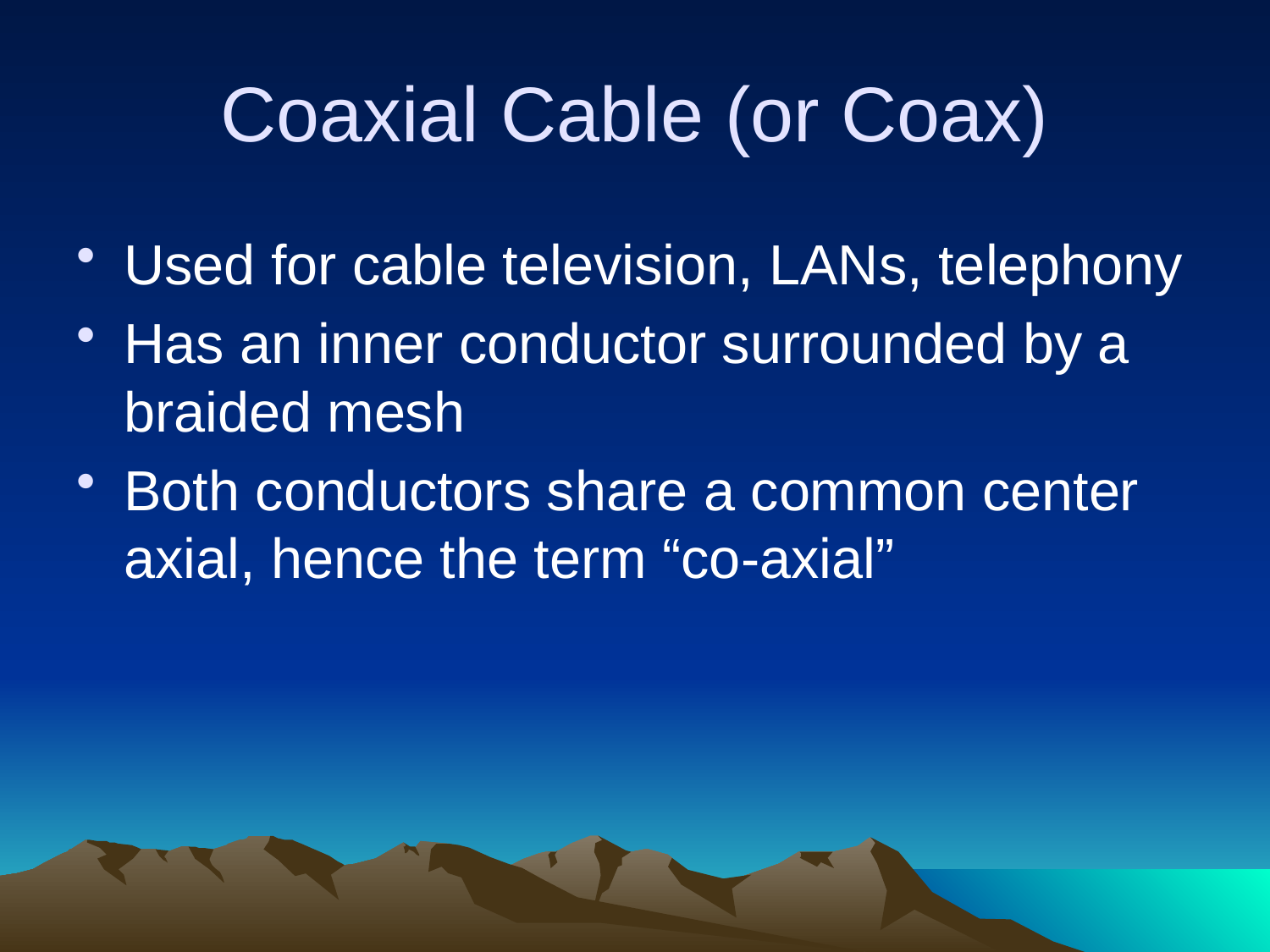

# Coaxial Cable (or Coax)
Used for cable television, LANs, telephony
Has an inner conductor surrounded by a braided mesh
Both conductors share a common center axial, hence the term “co-axial”